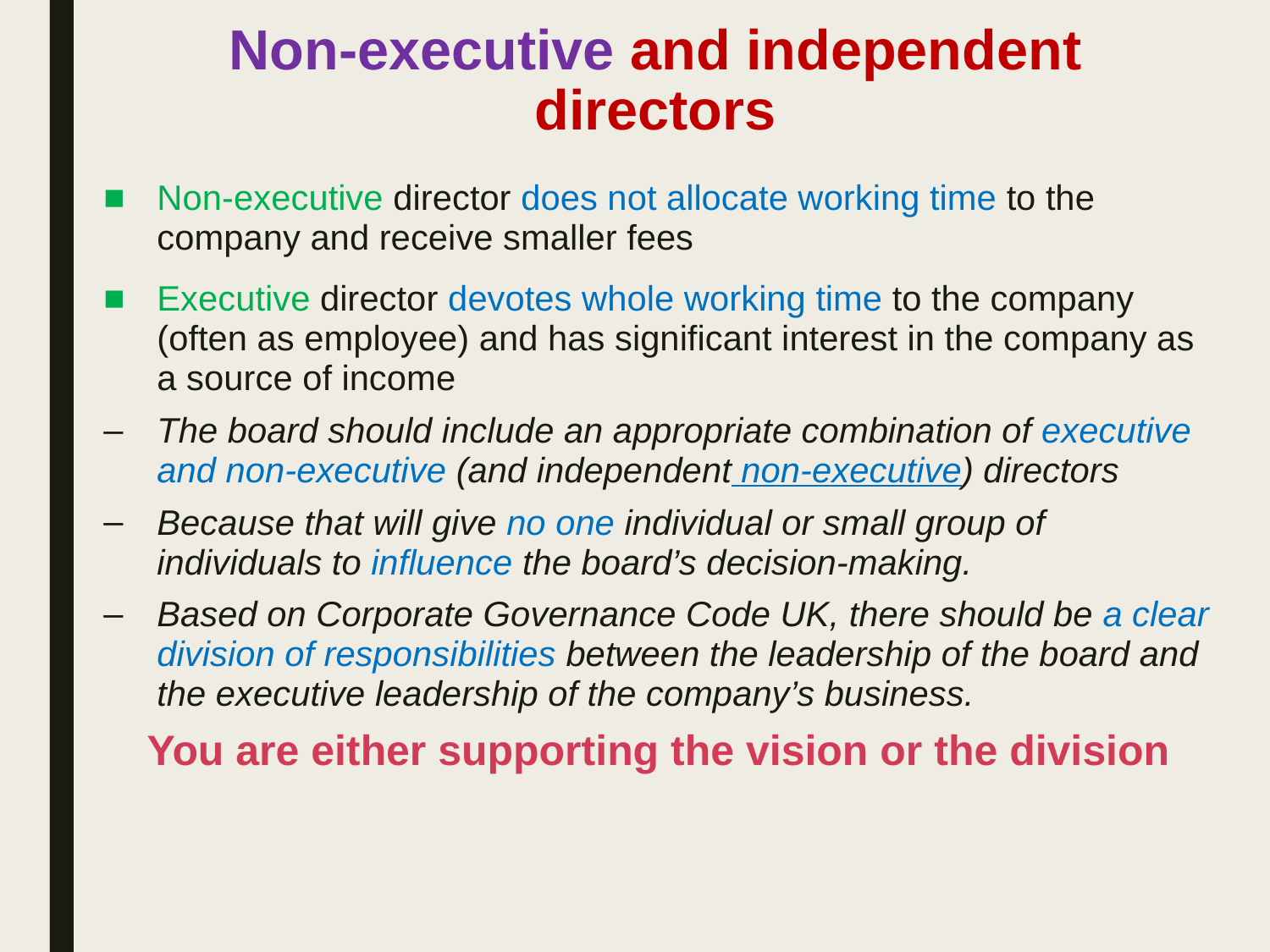

# Non-executive and independent directors
Non-executive director does not allocate working time to the company and receive smaller fees
Executive director devotes whole working time to the company (often as employee) and has significant interest in the company as a source of income
The board should include an appropriate combination of executive and non-executive (and independent non-executive) directors
Because that will give no one individual or small group of individuals to influence the board’s decision-making.
Based on Corporate Governance Code UK, there should be a clear division of responsibilities between the leadership of the board and the executive leadership of the company’s business.
You are either supporting the vision or the division